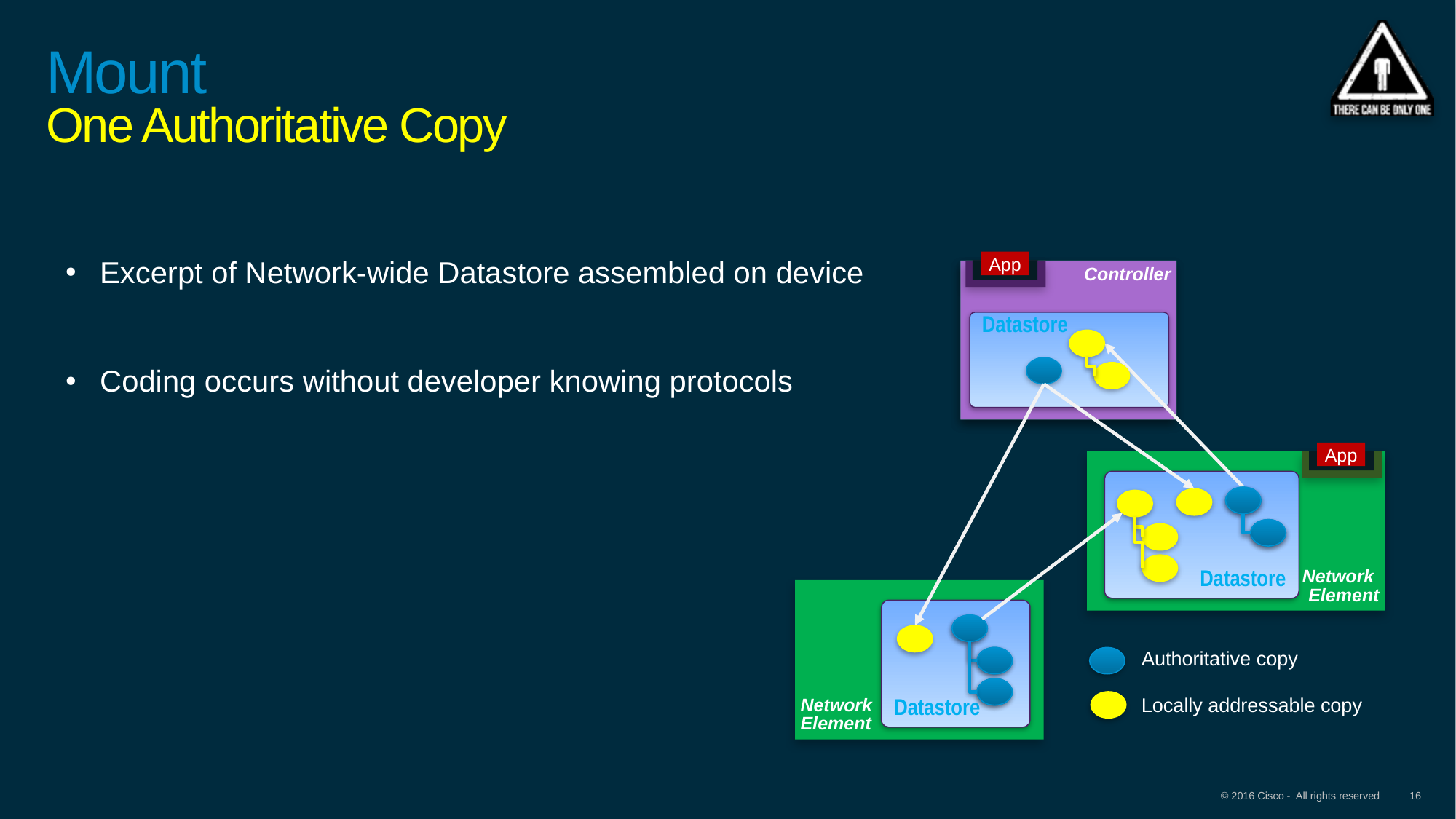

# Mount One Authoritative Copy
Excerpt of Network-wide Datastore assembled on device
App

Network
Element
Controller
Datastore
Datastore
Datastore

Coding occurs without developer knowing protocols

App

Network
Element

Network
Element

Authoritative copy

Locally addressable copy